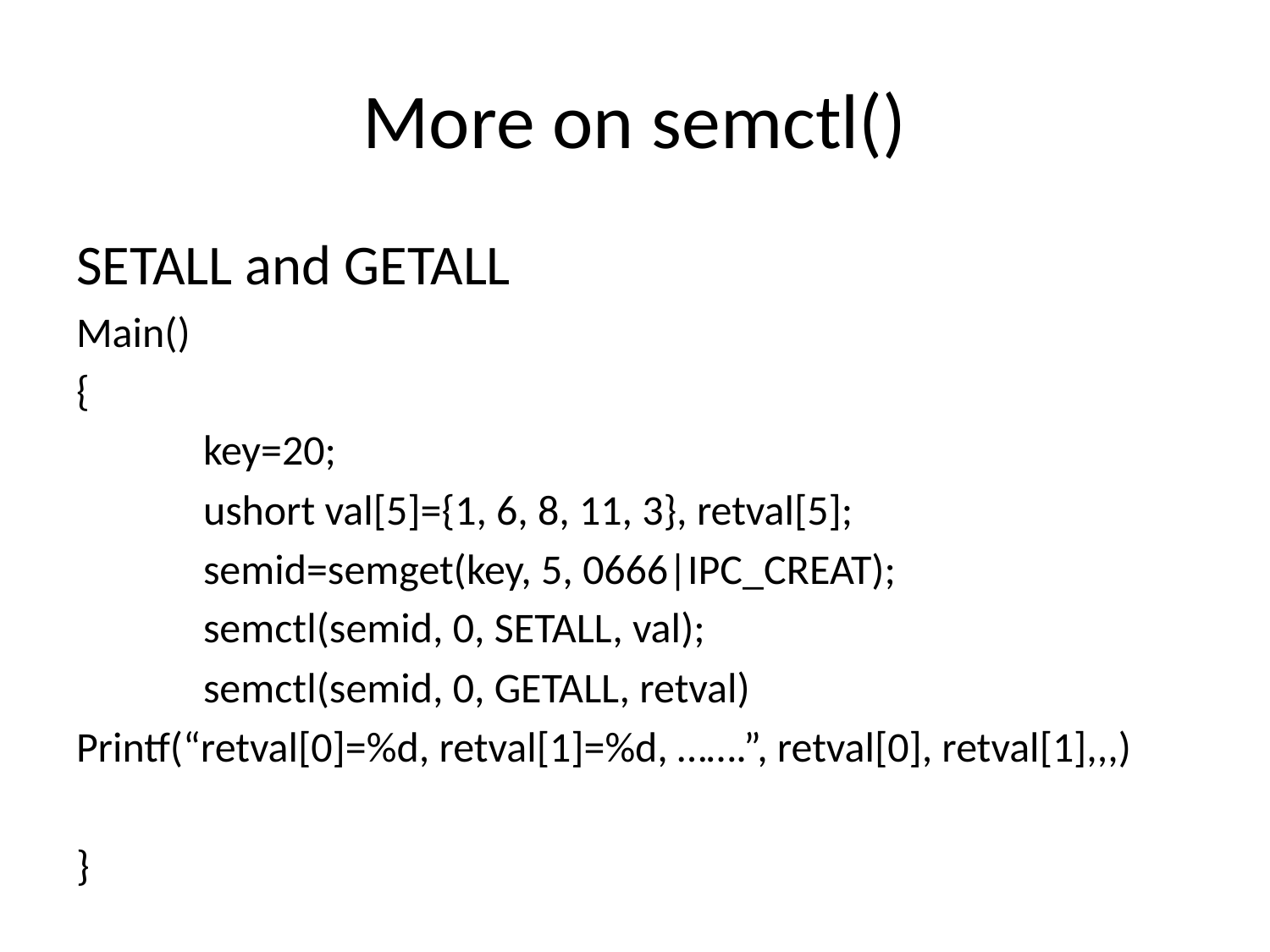

# More on semctl()
SETALL and GETALL
Main()
{
	key=20;
	ushort val[5]={1, 6, 8, 11, 3}, retval[5];
	semid=semget(key, 5, 0666|IPC_CREAT);
	semctl(semid, 0, SETALL, val);
	semctl(semid, 0, GETALL, retval)
Printf(“retval[0]=%d, retval[1]=%d, …….”, retval[0], retval[1],,,)

}